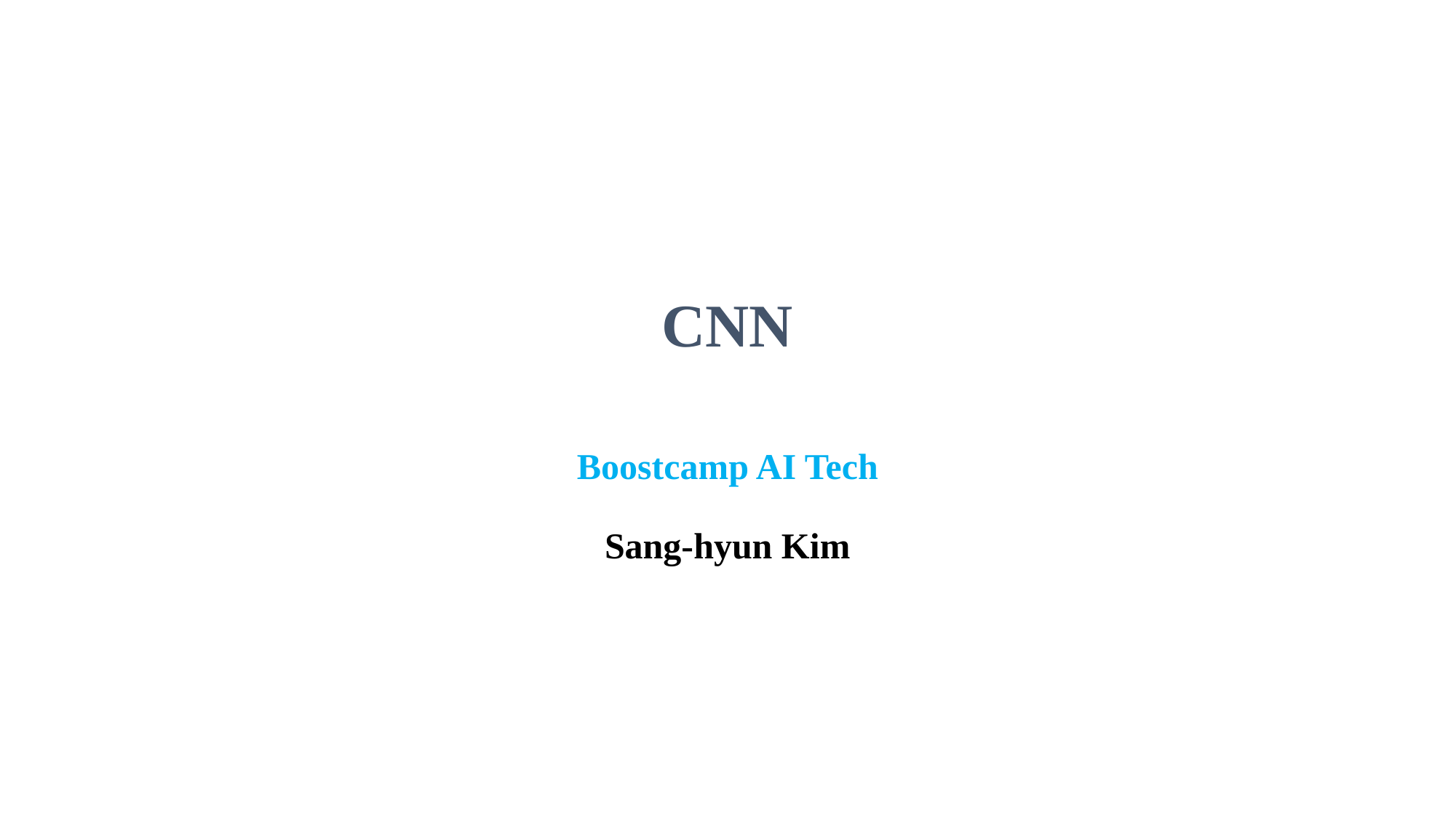

# CNN Boostcamp AI Tech Sang-hyun Kim